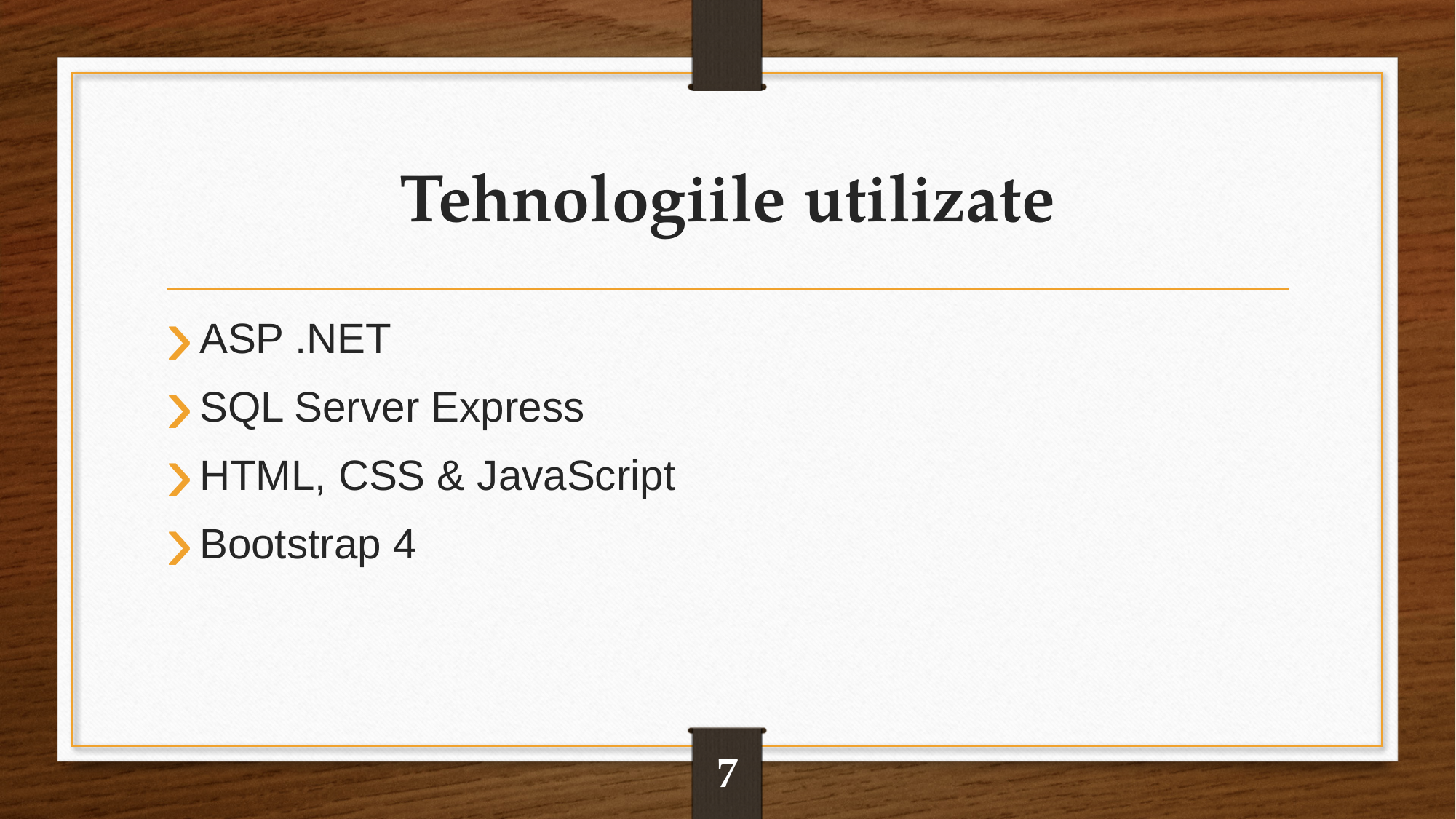

# Tehnologiile utilizate
ASP .NET
SQL Server Express
HTML, CSS & JavaScript
Bootstrap 4
7